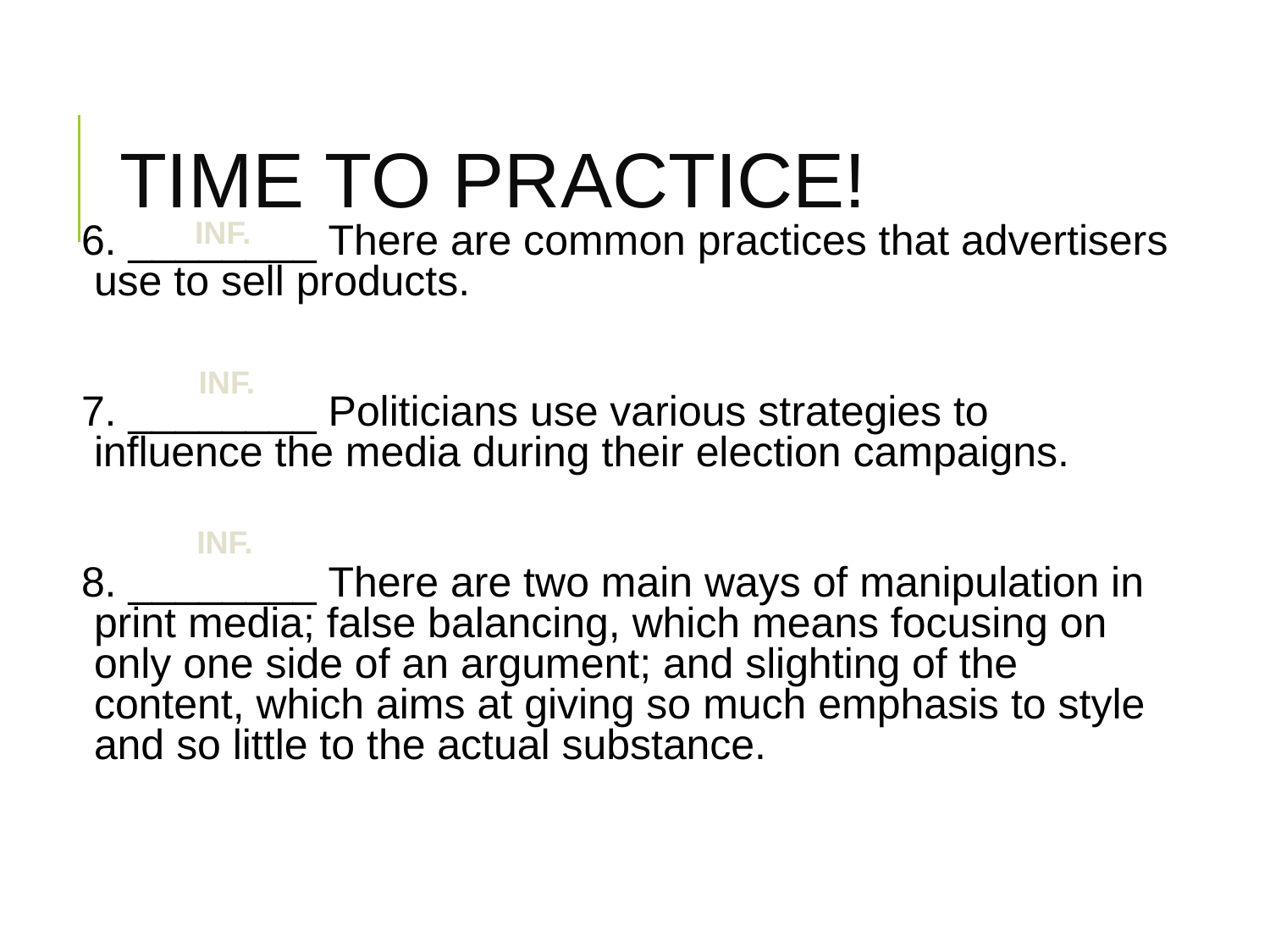

# TIME TO PRACTICE!
INF.
6. ________ There are common practices that advertisers use to sell products.

7. ________ Politicians use various strategies to influence the media during their election campaigns.

8. ________ There are two main ways of manipulation in print media; false balancing, which means focusing on only one side of an argument; and slighting of the content, which aims at giving so much emphasis to style and so little to the actual substance.

INF.
INF.